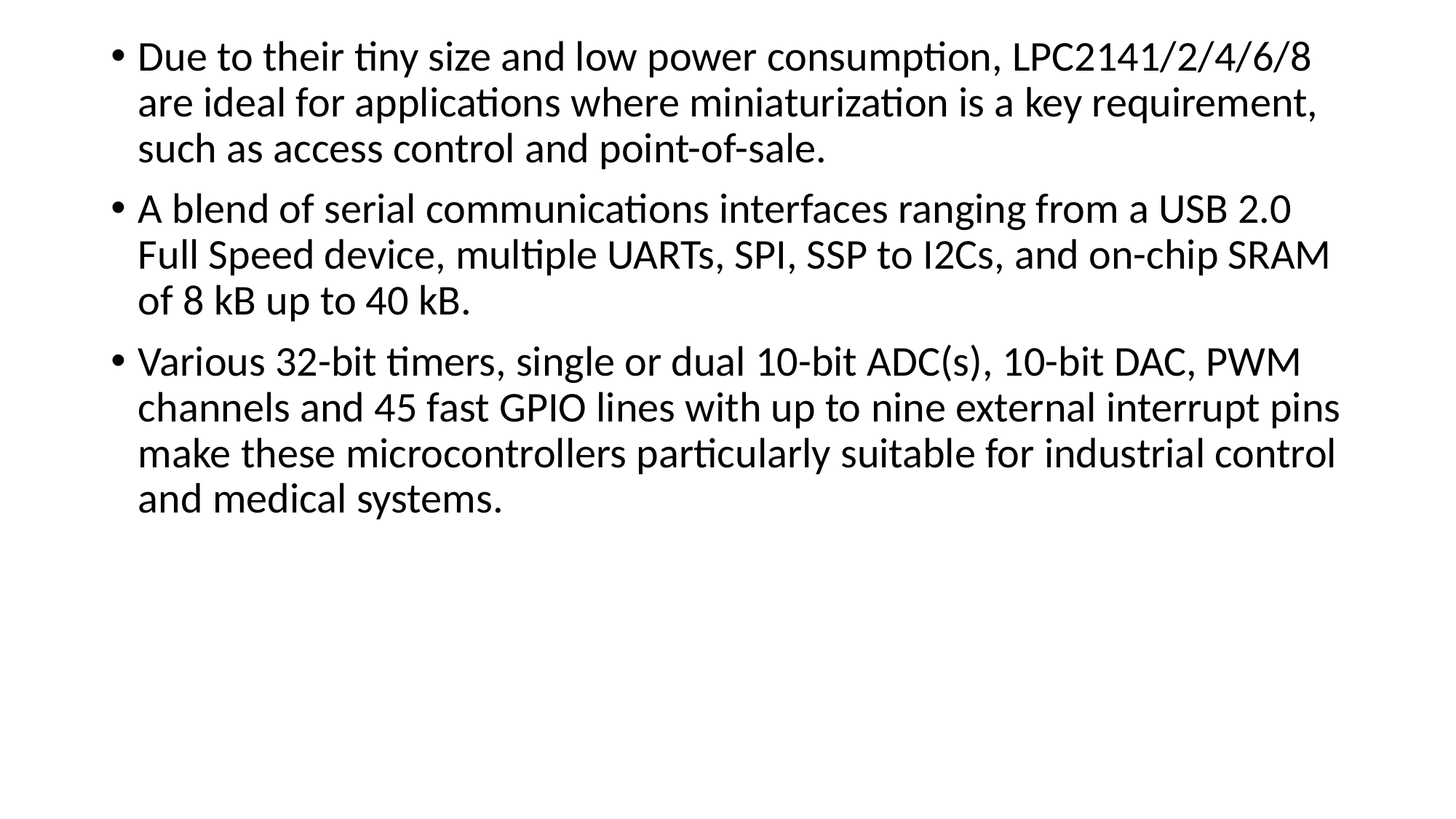

Due to their tiny size and low power consumption, LPC2141/2/4/6/8 are ideal for applications where miniaturization is a key requirement, such as access control and point-of-sale.
A blend of serial communications interfaces ranging from a USB 2.0 Full Speed device, multiple UARTs, SPI, SSP to I2Cs, and on-chip SRAM of 8 kB up to 40 kB.
Various 32-bit timers, single or dual 10-bit ADC(s), 10-bit DAC, PWM channels and 45 fast GPIO lines with up to nine external interrupt pins make these microcontrollers particularly suitable for industrial control and medical systems.